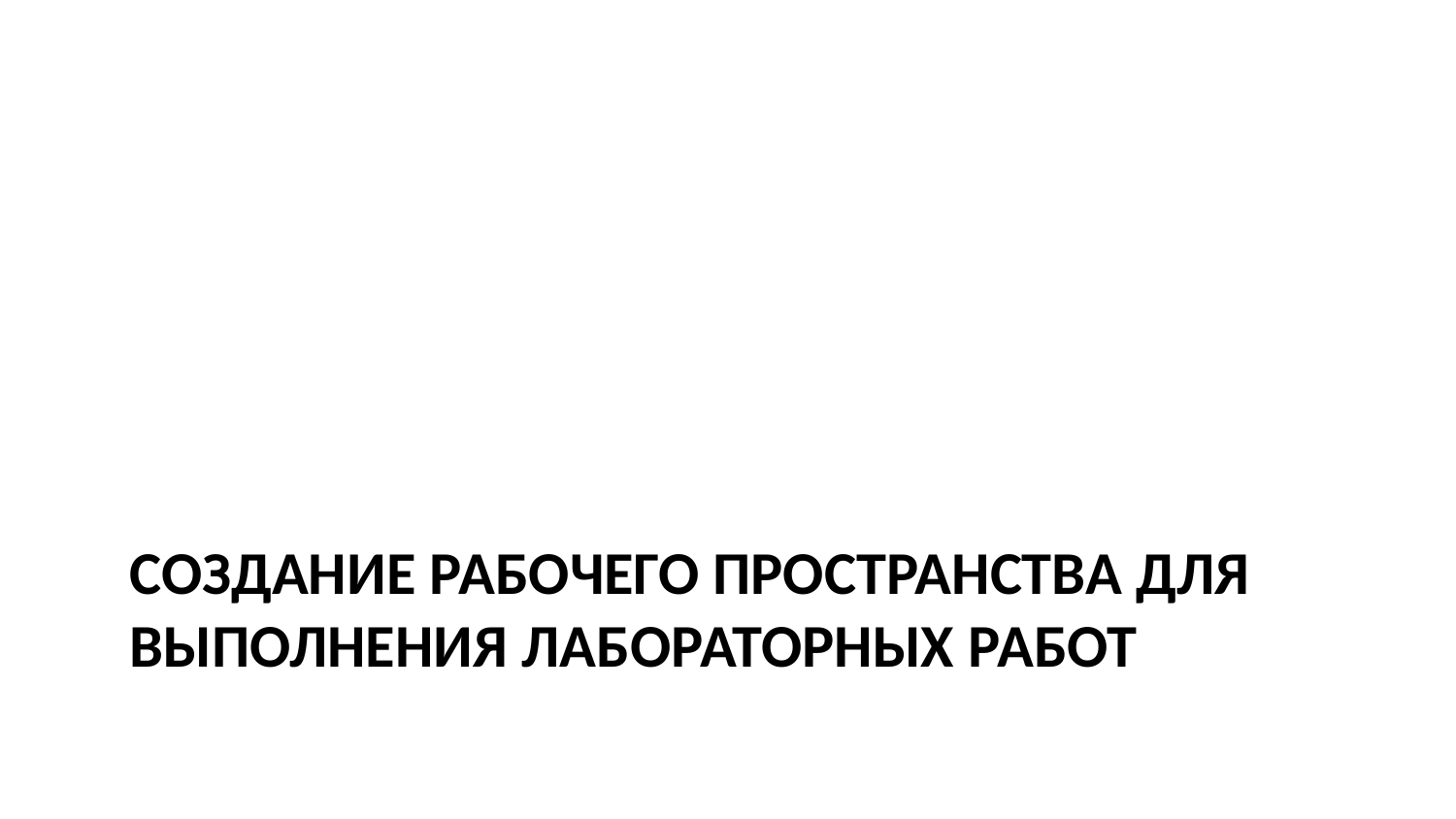

# Создание рабочего пространства для выполнения лабораторных работ